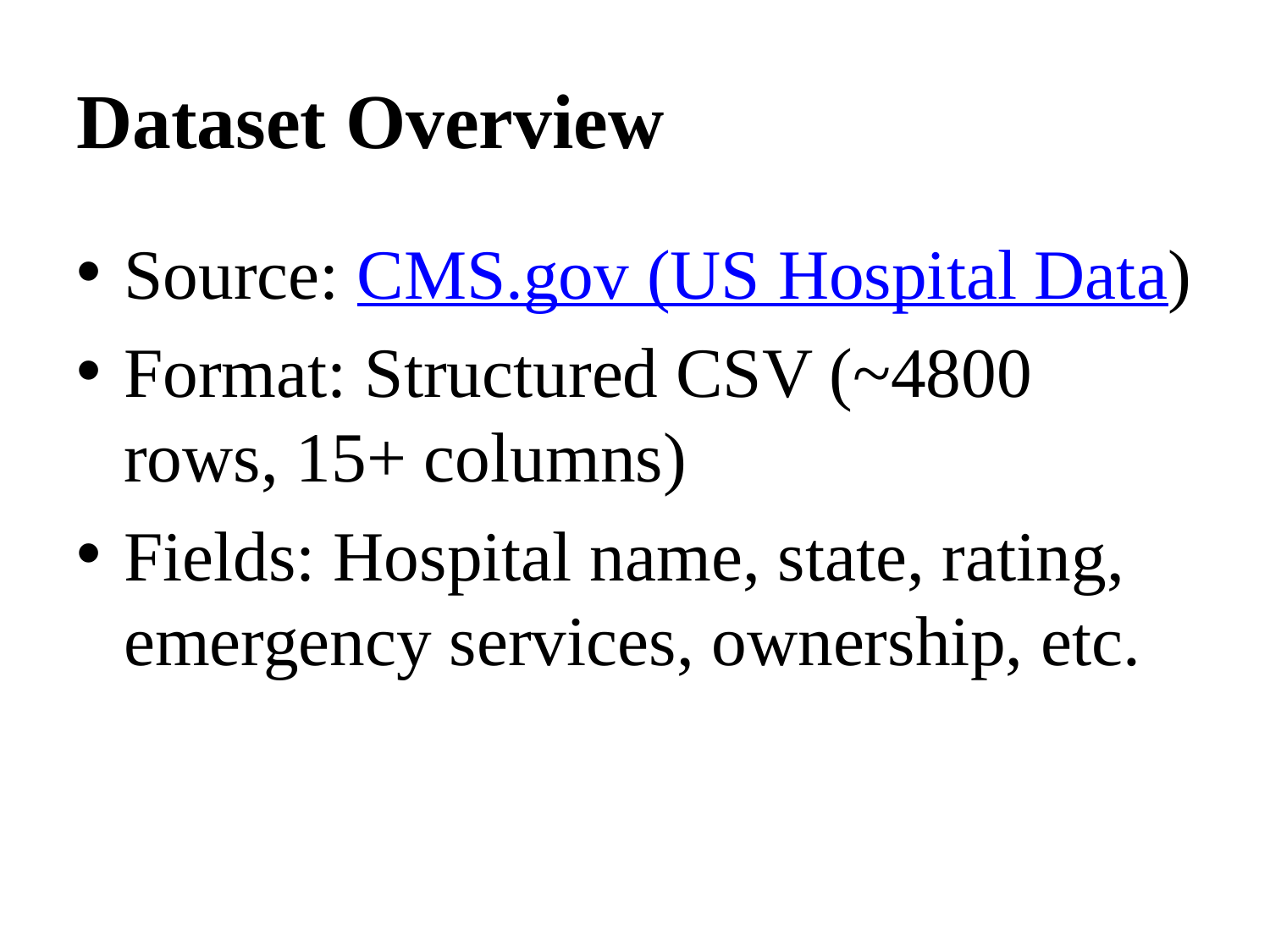

# Dataset Overview
Source: CMS.gov (US Hospital Data)
Format: Structured CSV (~4800 rows, 15+ columns)
Fields: Hospital name, state, rating, emergency services, ownership, etc.